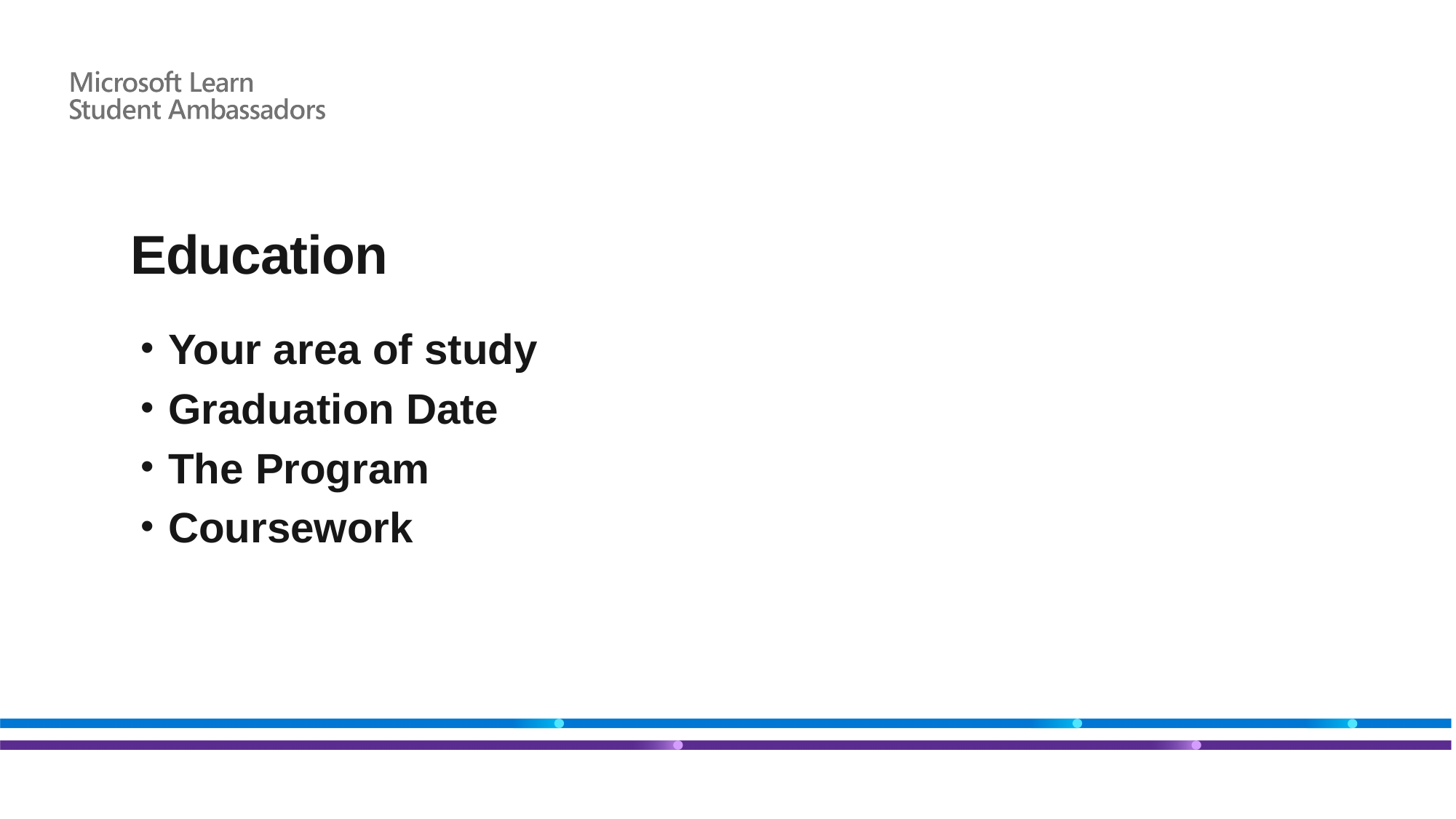

# Education
Your area of study
Graduation Date
The Program
Coursework